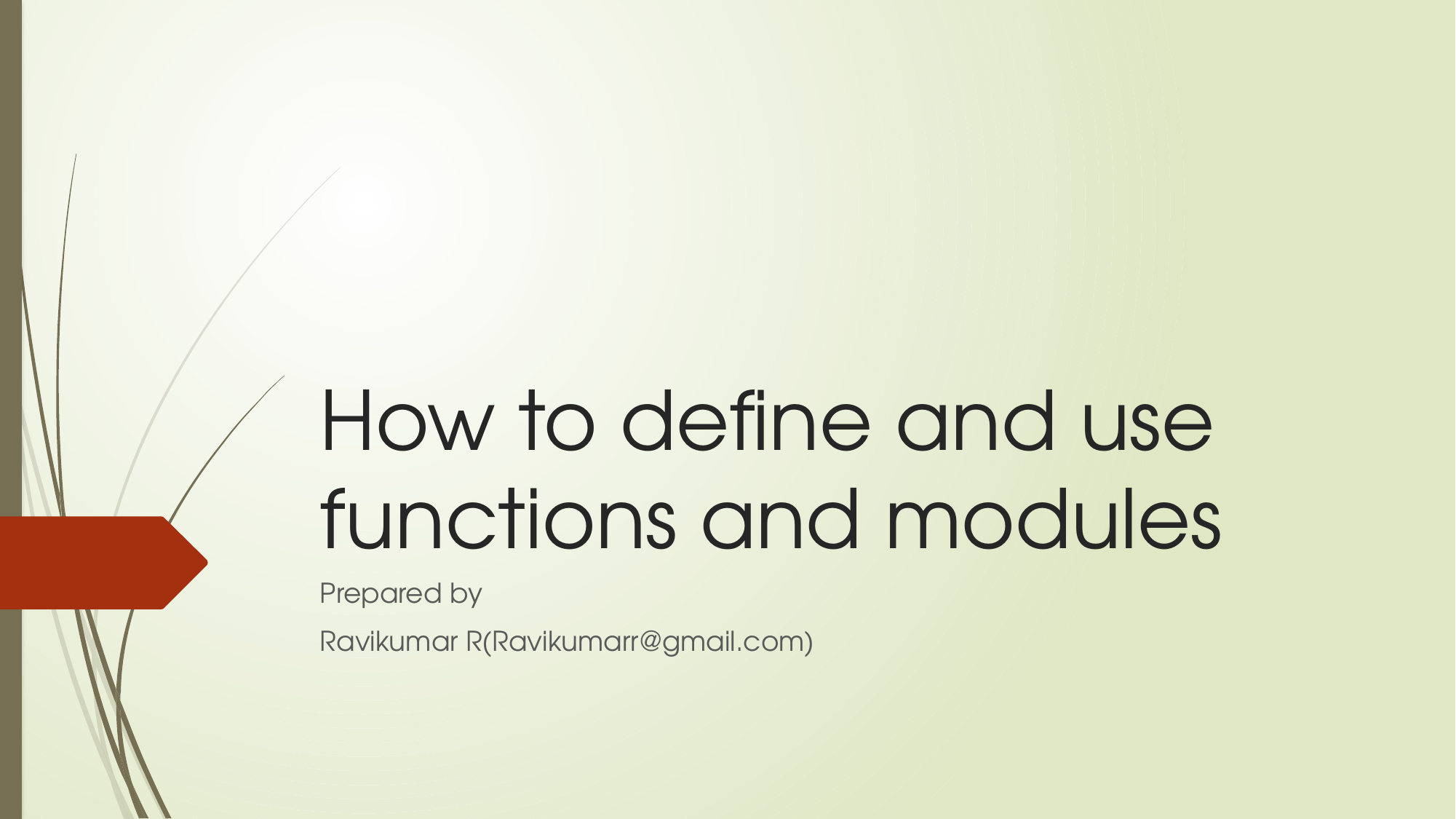

# How to define and use functions and modules
Prepared by
Ravikumar R(Ravikumarr@gmail.com)